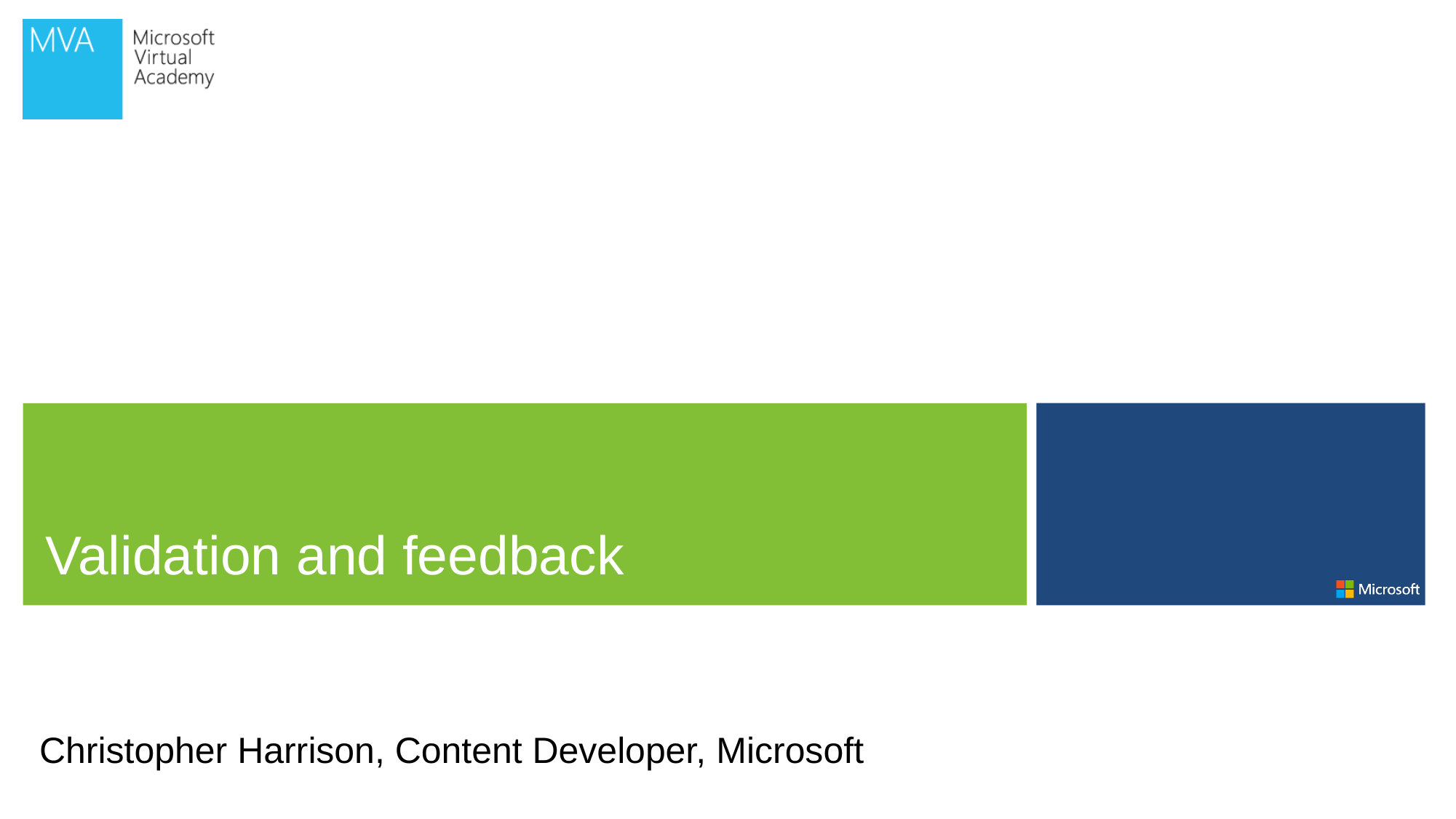

Validation and feedback

Christopher Harrison, Content Developer, Microsoft